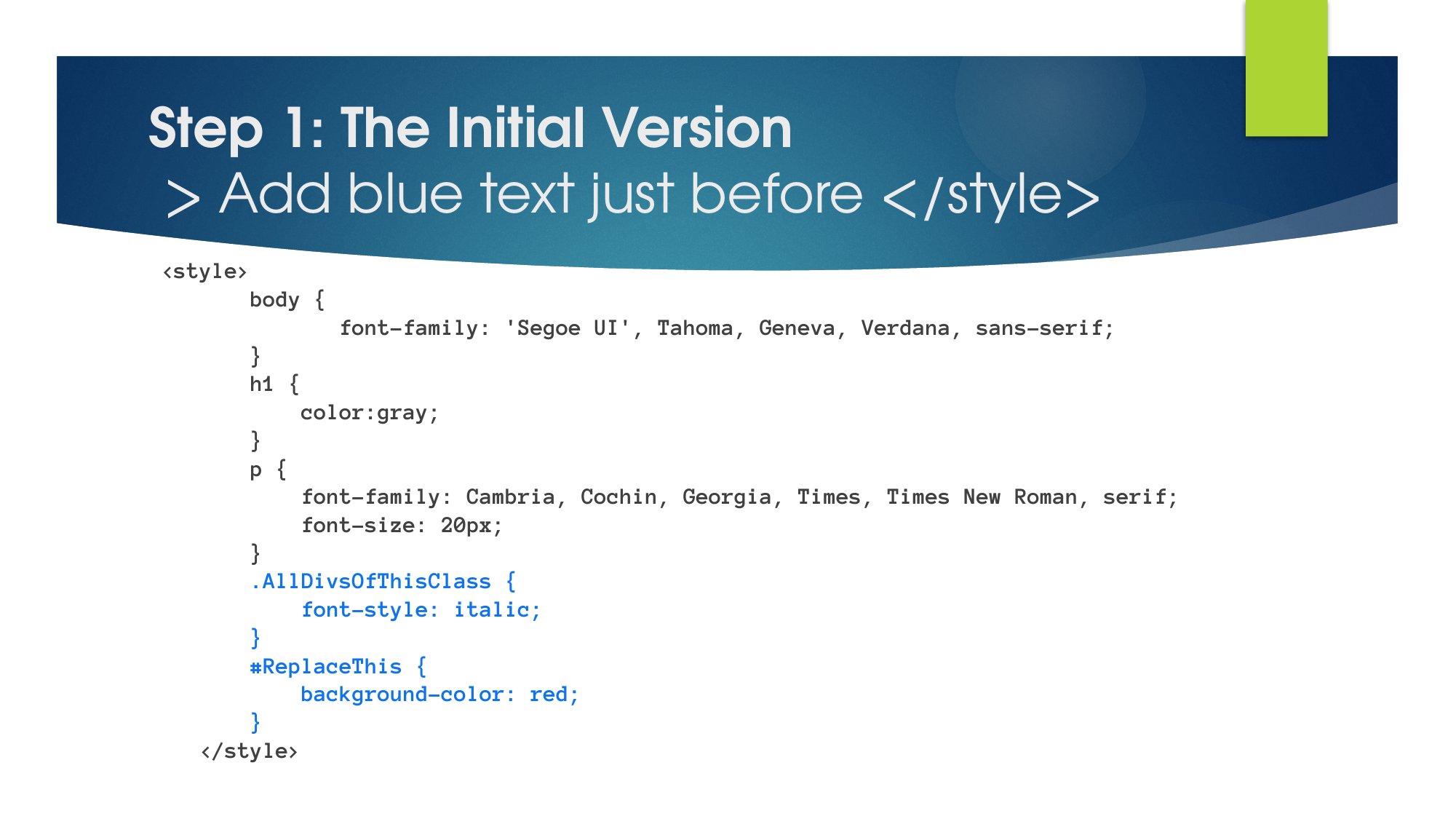

# Step 1: The Initial Version > Add blue text just before </style>
 <style>
        body {
               font-family: 'Segoe UI', Tahoma, Geneva, Verdana, sans-serif;
        }
        h1 {
            color:gray;
        }
        p {
            font-family: Cambria, Cochin, Georgia, Times, Times New Roman, serif;
            font-size: 20px;
        }
        .AllDivsOfThisClass {
            font-style: italic;
        }
        #ReplaceThis {
            background-color: red;
        }
    </style>